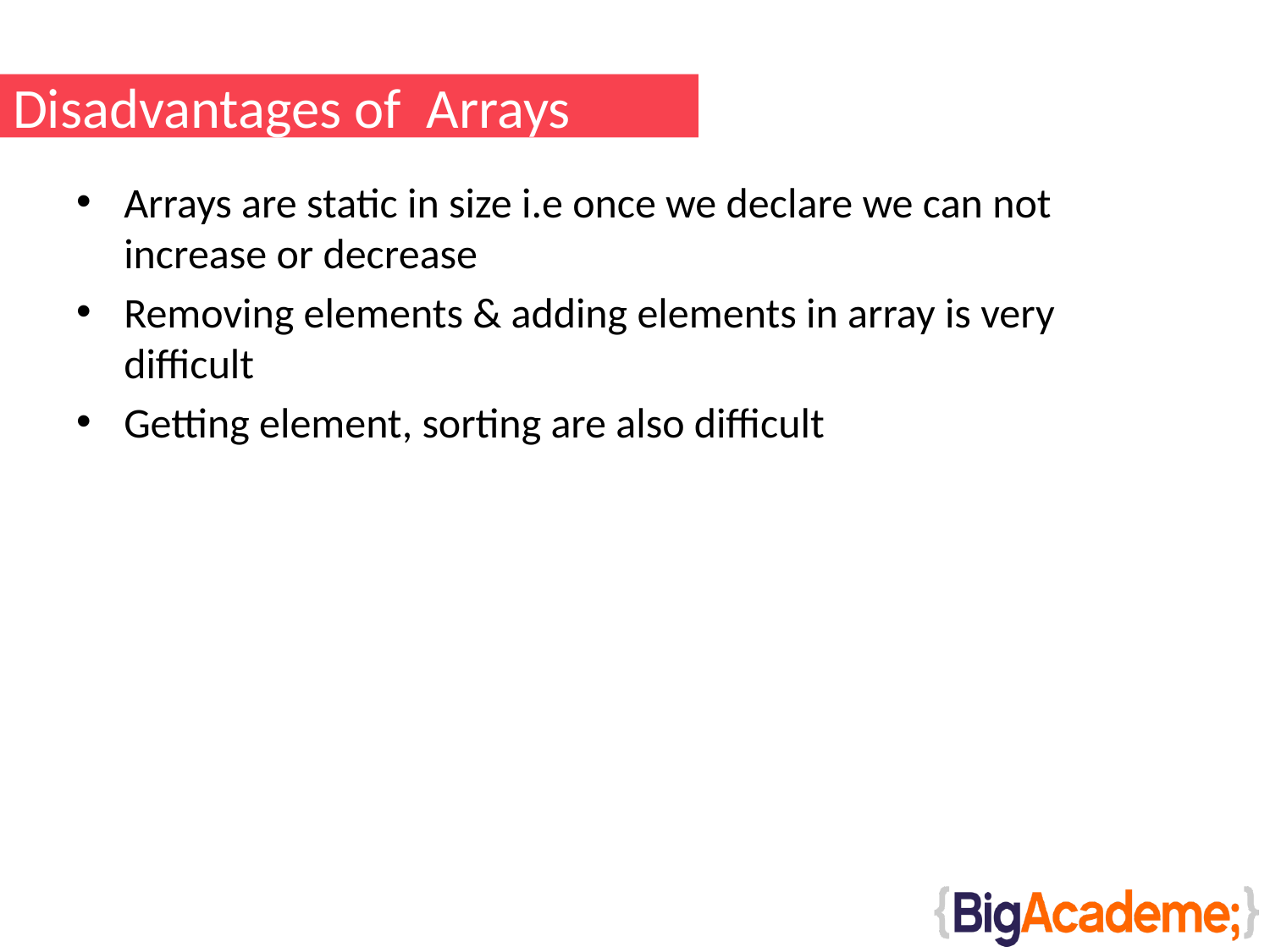

# Disadvantages of  Arrays
Arrays are static in size i.e once we declare we can not increase or decrease
Removing elements & adding elements in array is very difficult
Getting element, sorting are also difficult